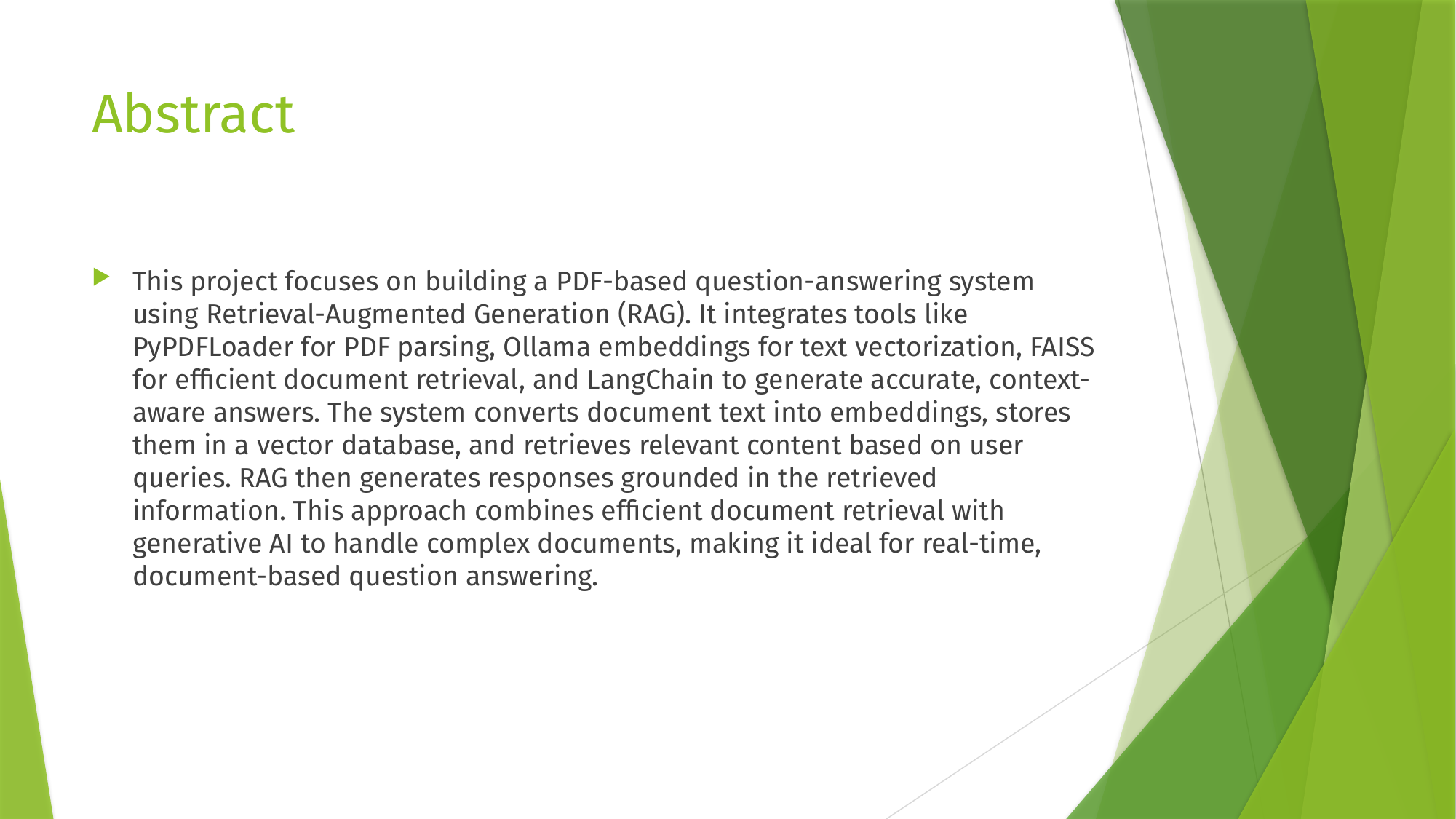

# Abstract
This project focuses on building a PDF-based question-answering system using Retrieval-Augmented Generation (RAG). It integrates tools like PyPDFLoader for PDF parsing, Ollama embeddings for text vectorization, FAISS for efficient document retrieval, and LangChain to generate accurate, context-aware answers. The system converts document text into embeddings, stores them in a vector database, and retrieves relevant content based on user queries. RAG then generates responses grounded in the retrieved information. This approach combines efficient document retrieval with generative AI to handle complex documents, making it ideal for real-time, document-based question answering.